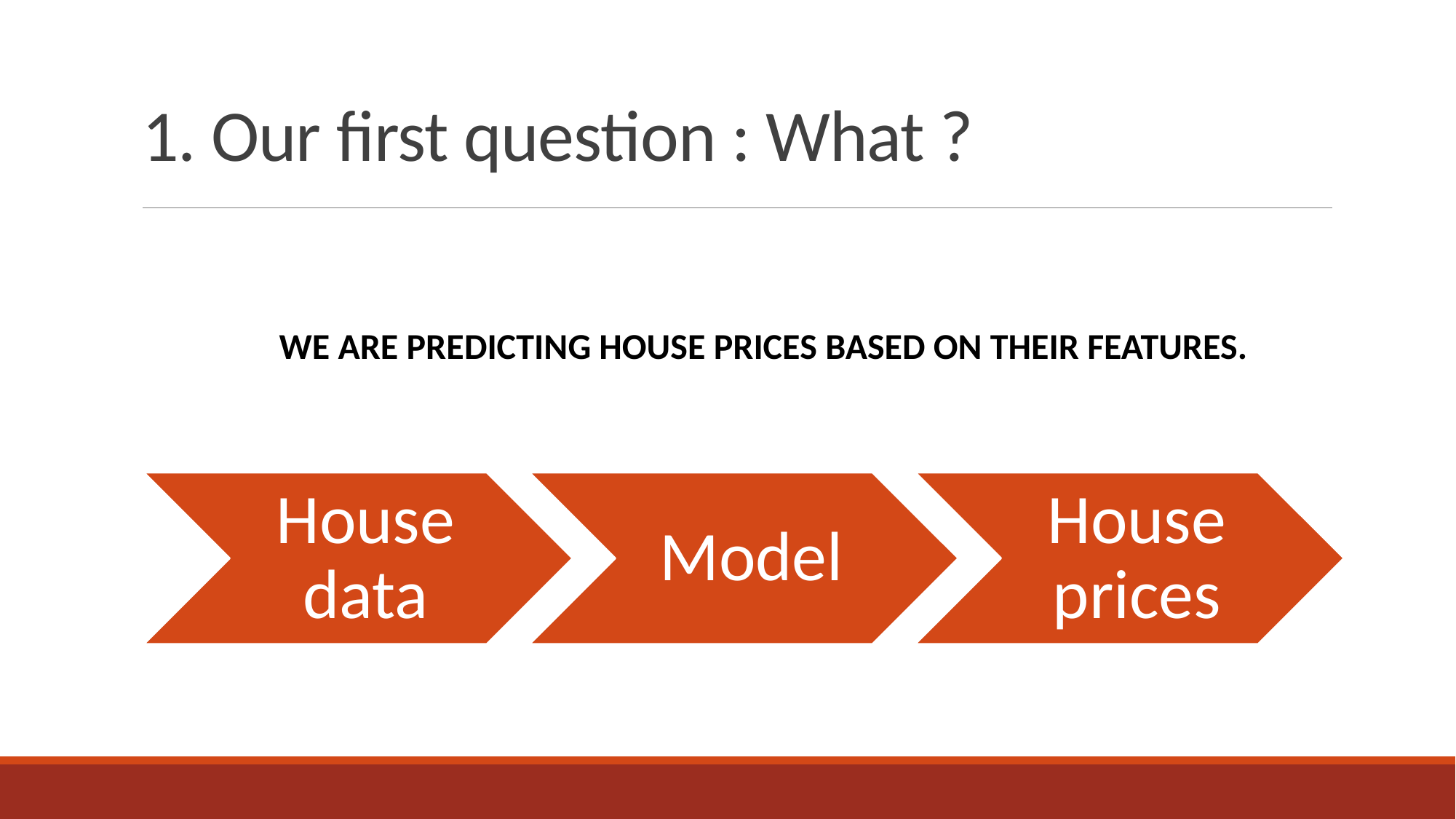

# 1. Our first question : What ?
WE ARE PREDICTING HOUSE PRICES BASED ON THEIR FEATURES.
House data
Model
House prices